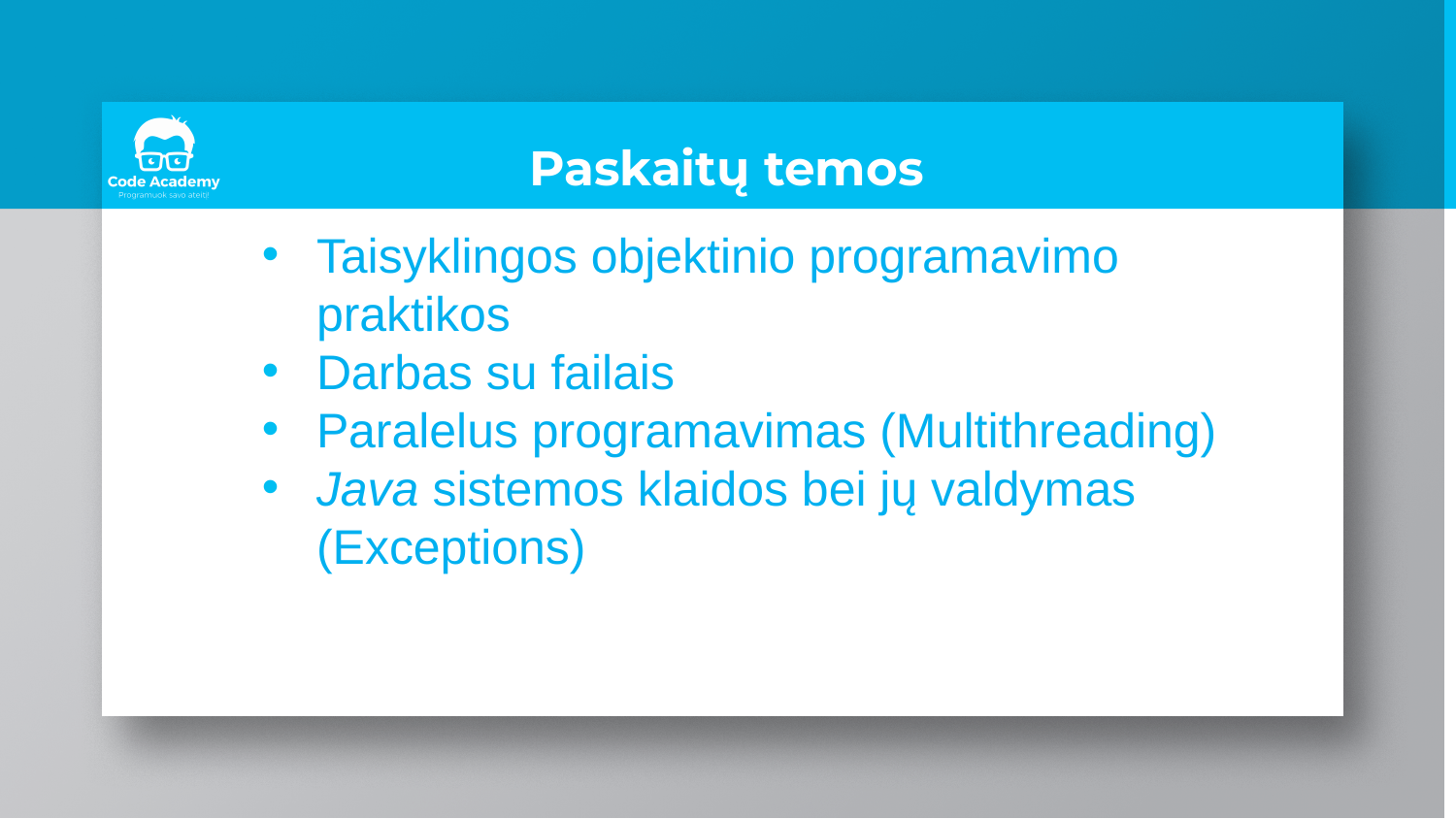

# Paskaitų temos
Taisyklingos objektinio programavimo praktikos
Darbas su failais
Paralelus programavimas (Multithreading)
Java sistemos klaidos bei jų valdymas (Exceptions)